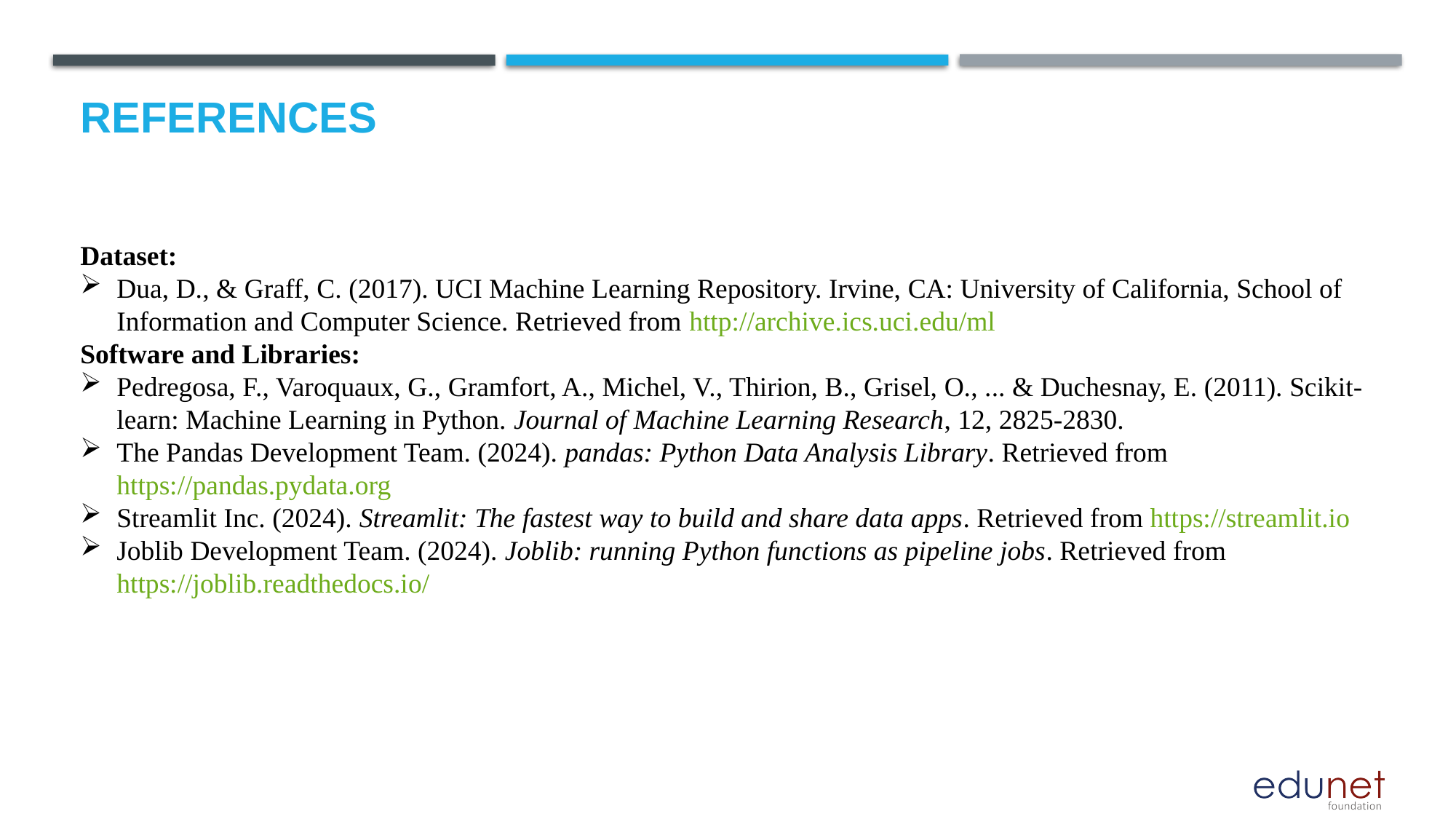

# References
Dataset:
Dua, D., & Graff, C. (2017). UCI Machine Learning Repository. Irvine, CA: University of California, School of Information and Computer Science. Retrieved from http://archive.ics.uci.edu/ml
Software and Libraries:
Pedregosa, F., Varoquaux, G., Gramfort, A., Michel, V., Thirion, B., Grisel, O., ... & Duchesnay, E. (2011). Scikit-learn: Machine Learning in Python. Journal of Machine Learning Research, 12, 2825-2830.
The Pandas Development Team. (2024). pandas: Python Data Analysis Library. Retrieved from https://pandas.pydata.org
Streamlit Inc. (2024). Streamlit: The fastest way to build and share data apps. Retrieved from https://streamlit.io
Joblib Development Team. (2024). Joblib: running Python functions as pipeline jobs. Retrieved from https://joblib.readthedocs.io/